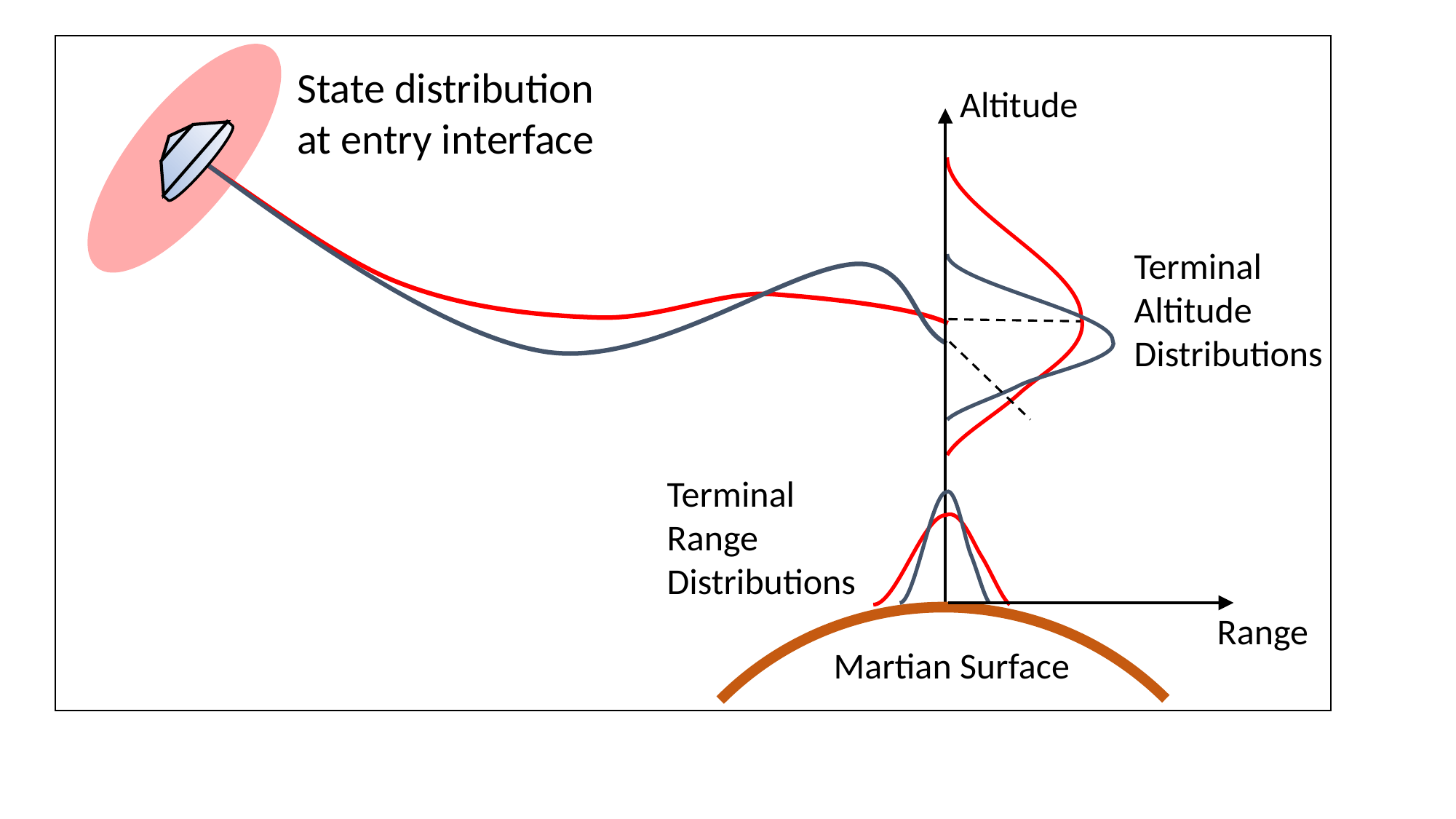

State distribution
at entry interface
Altitude

Terminal Altitude Distributions

Terminal Range Distributions

Range

Martian Surface